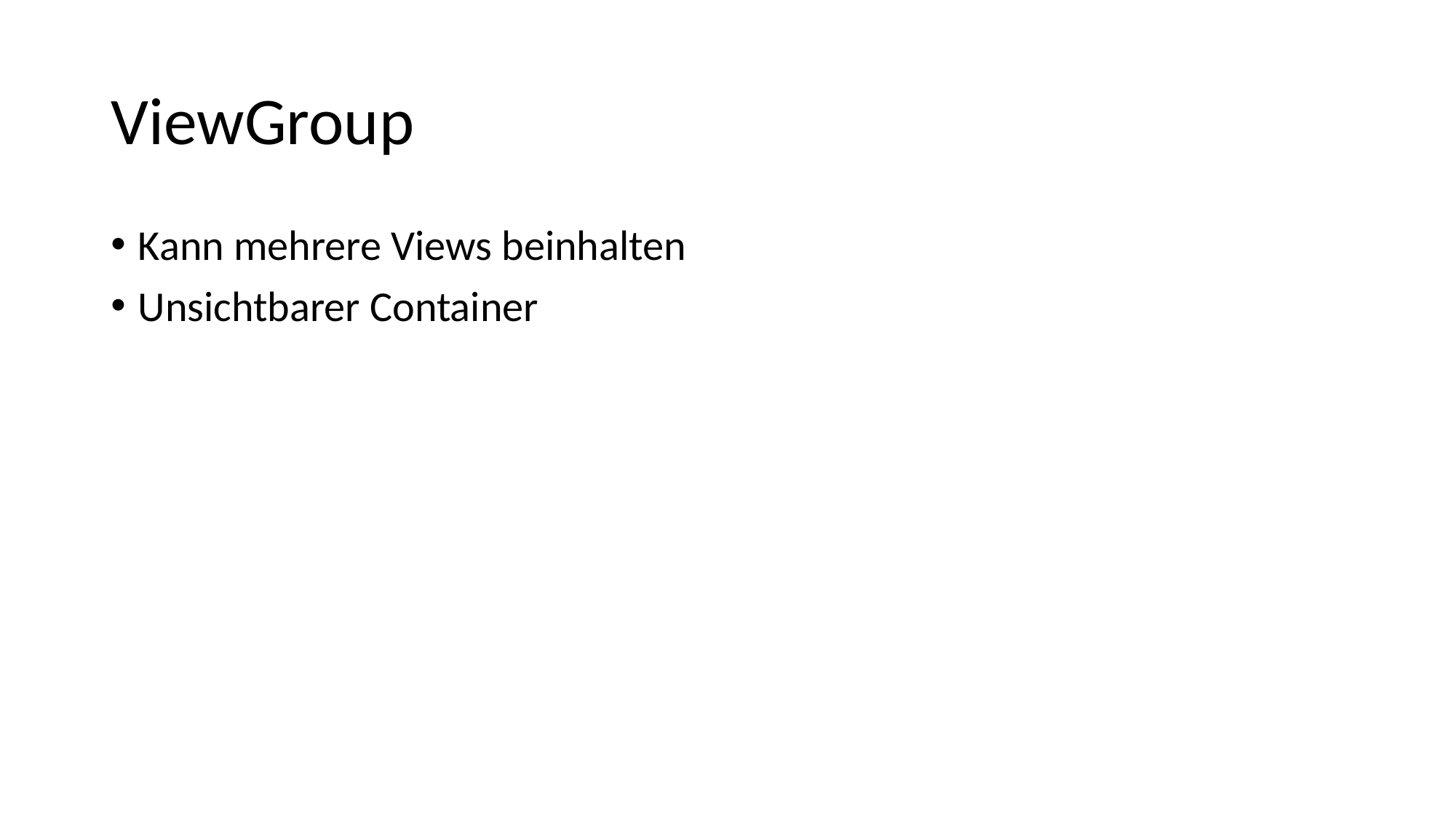

# ViewGroup
Kann mehrere Views beinhalten
Unsichtbarer Container